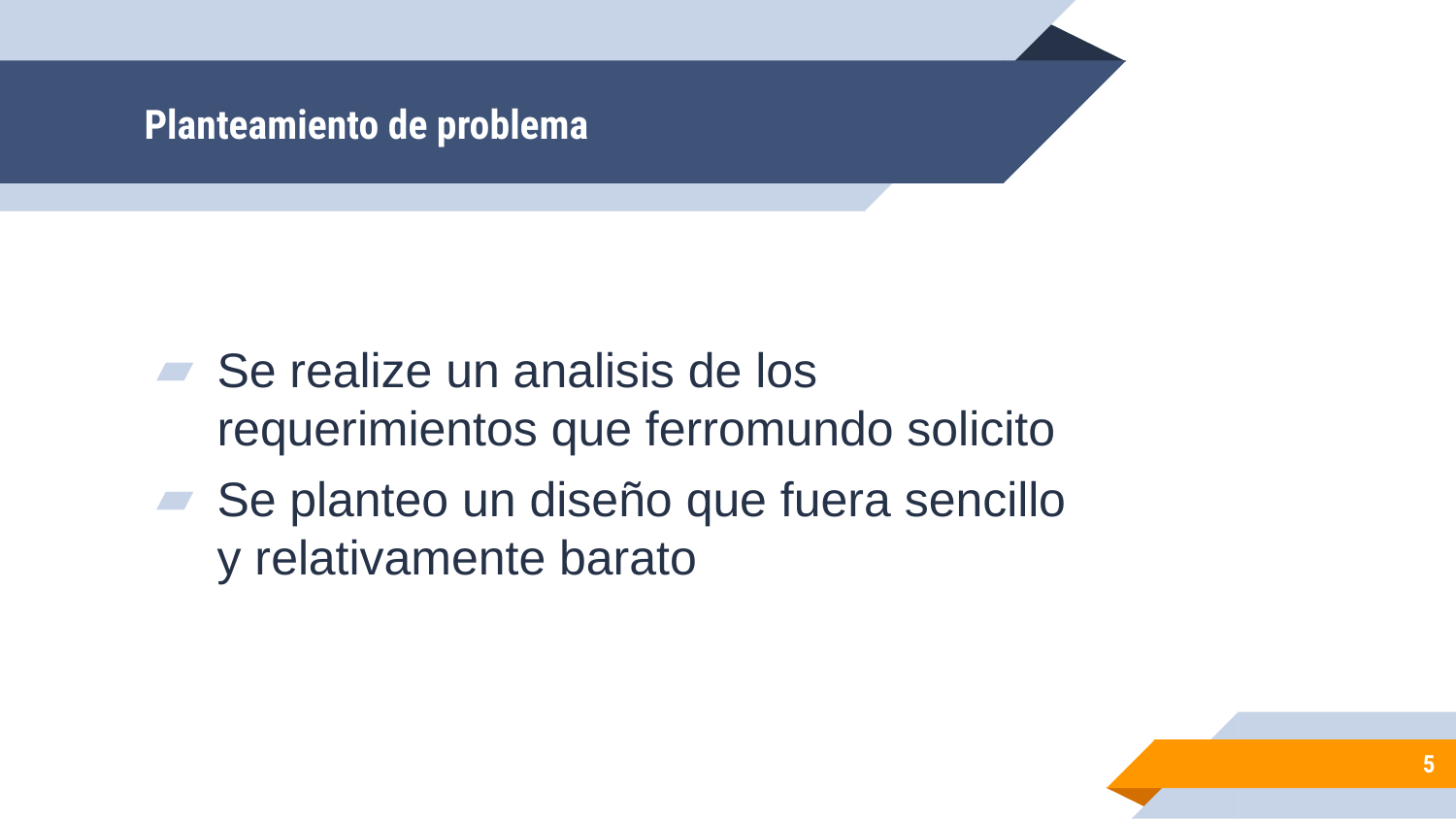

# Planteamiento de problema
Se realize un analisis de los requerimientos que ferromundo solicito
Se planteo un diseño que fuera sencillo y relativamente barato
5